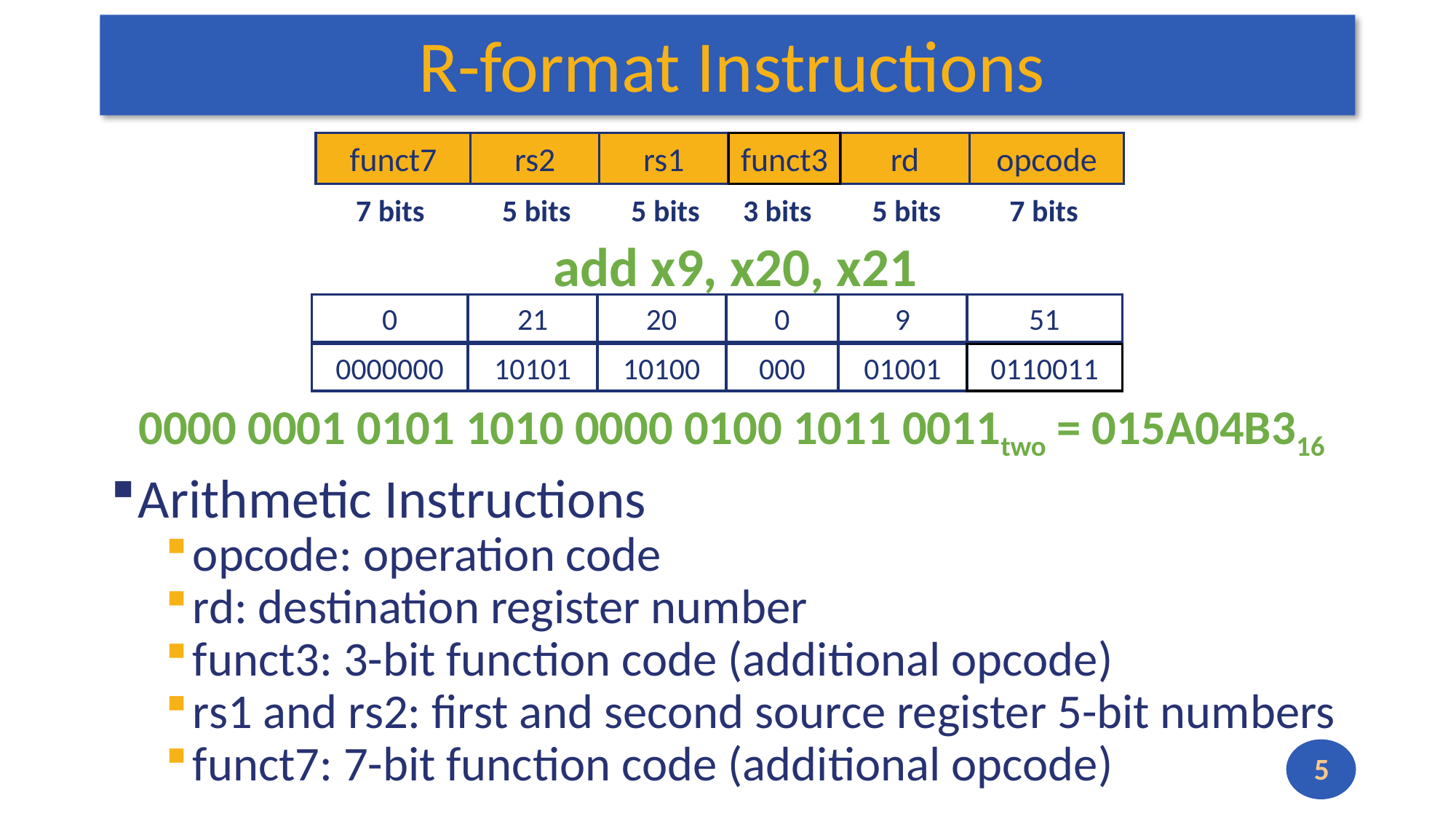

# R-format Instructions
funct7
rs2
rs1
funct3
rd
opcode
7 bits
5 bits
5 bits
3 bits
5 bits
7 bits
	add x9, x20, x21
0
21
20
0
9
51
0000000
10101
10100
000
01001
0110011
0000 0001 0101 1010 0000 0100 1011 0011two = 015A04B316
Arithmetic Instructions
opcode: operation code
rd: destination register number
funct3: 3-bit function code (additional opcode)
rs1 and rs2: first and second source register 5-bit numbers
funct7: 7-bit function code (additional opcode)

5